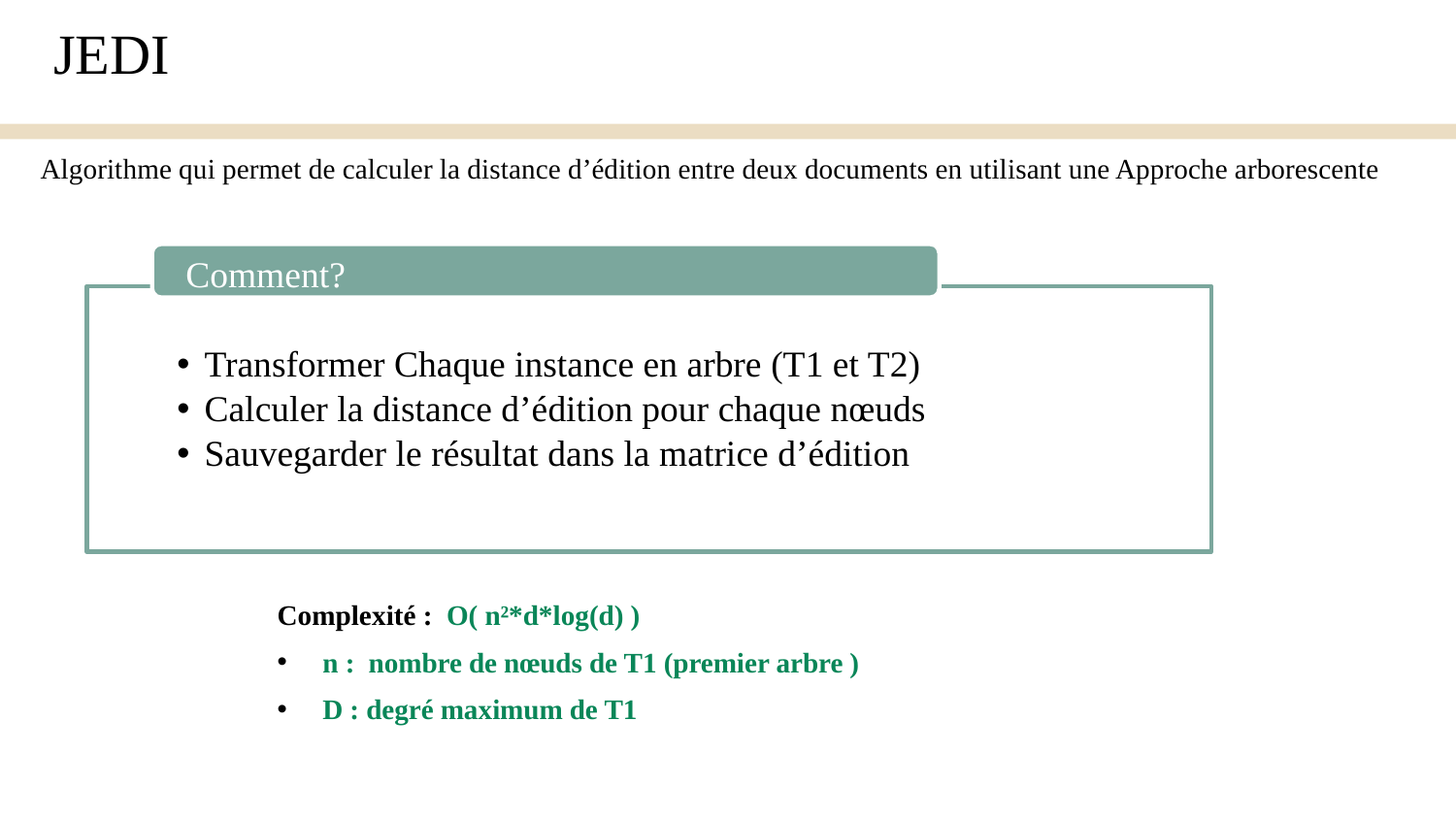

JEDI
Algorithme qui permet de calculer la distance d’édition entre deux documents en utilisant une Approche arborescente

Comment?

Transformer Chaque instance en arbre (T1 et T2)
Calculer la distance d’édition pour chaque nœuds
Sauvegarder le résultat dans la matrice d’édition

Complexité :  O( n²*d*log(d) )
n :  nombre de nœuds de T1 (premier arbre )
D : degré maximum de T1